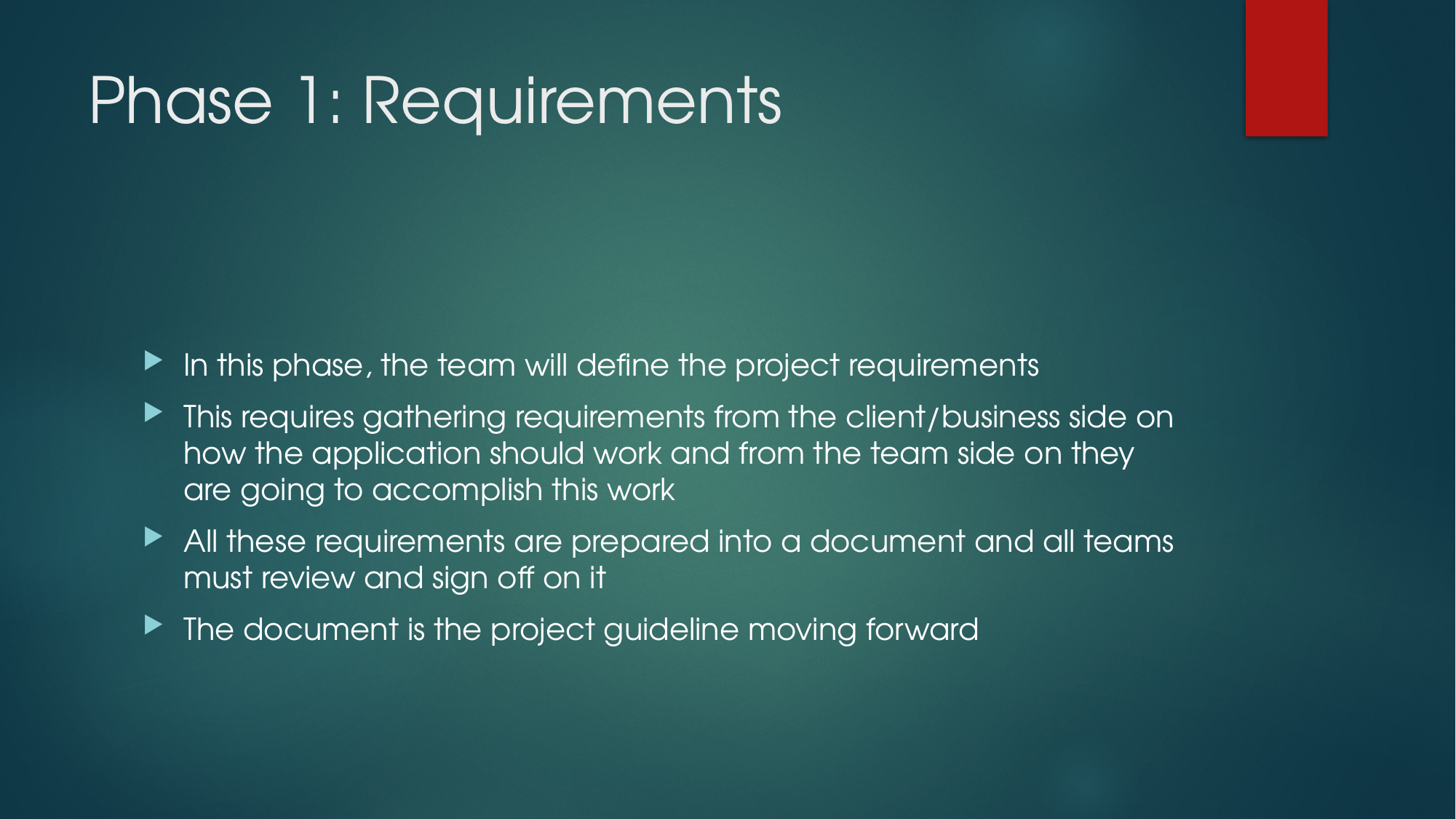

# Phase 1: Requirements
In this phase, the team will define the project requirements
This requires gathering requirements from the client/business side on how the application should work and from the team side on they are going to accomplish this work
All these requirements are prepared into a document and all teams must review and sign off on it
The document is the project guideline moving forward